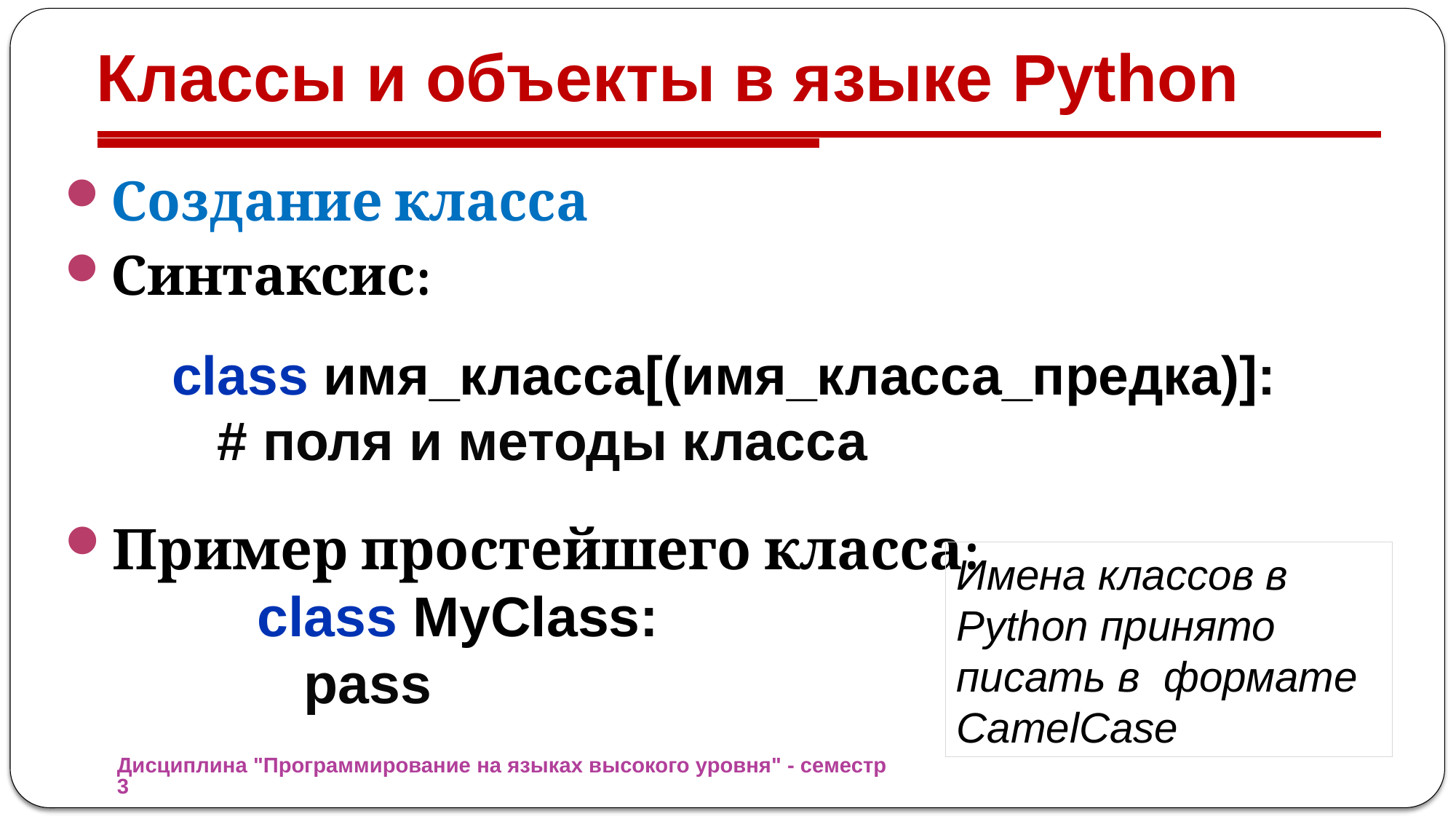

# Классы и объекты в языке Python
Создание класса
Синтаксис:

class имя_класса[(имя_класса_предка)]:
   # поля и методы класса
Пример простейшего класса:
class MyClass:
   pass

Имена классов в Python принято писать в  формате CamelCase
Дисциплина "Программирование на языках высокого уровня" - семестр 3